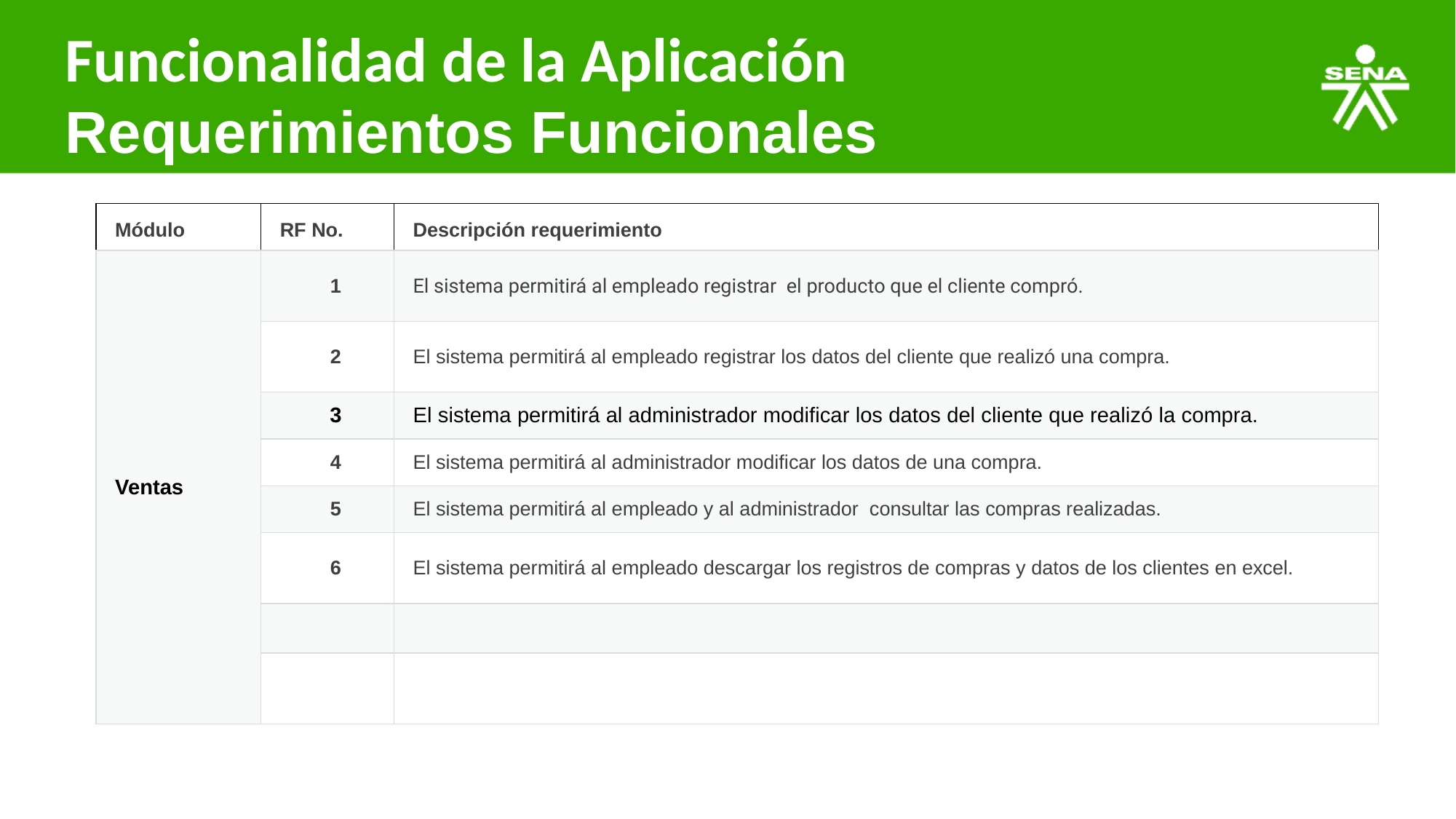

# Funcionalidad de la Aplicación
Requerimientos Funcionales
| Módulo | RF No. | Descripción requerimiento |
| --- | --- | --- |
| Ventas | 1 | El sistema permitirá al empleado registrar el producto que el cliente compró. |
|  | 2 | El sistema permitirá al empleado registrar los datos del cliente que realizó una compra. |
|  | 3 | El sistema permitirá al administrador modificar los datos del cliente que realizó la compra. |
|  | 4 | El sistema permitirá al administrador modificar los datos de una compra. |
|  | 5 | El sistema permitirá al empleado y al administrador consultar las compras realizadas. |
|  | 6 | El sistema permitirá al empleado descargar los registros de compras y datos de los clientes en excel. |
|  |  |  |
|  |  |  |